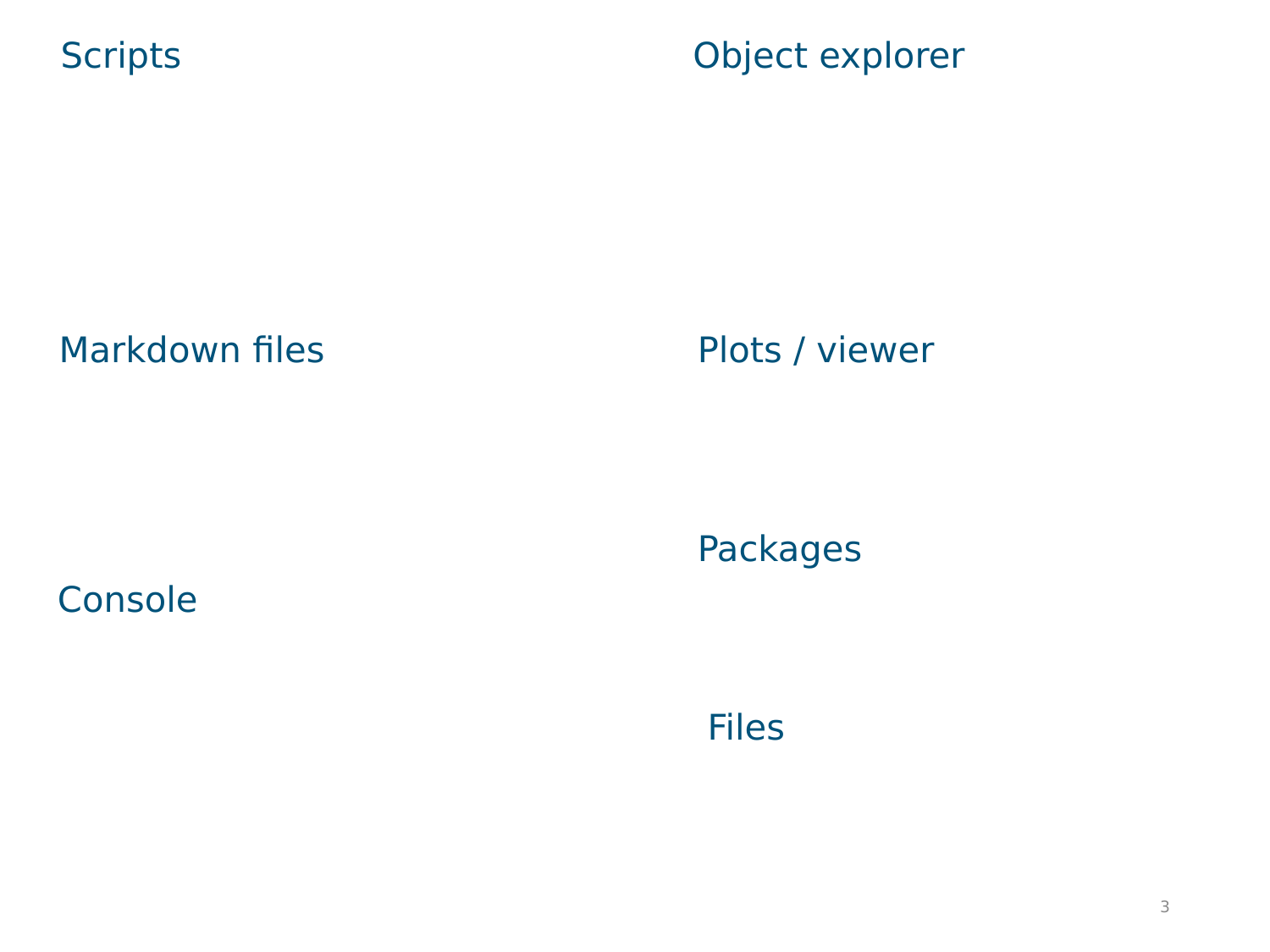

Scripts
Object explorer
Markdown files
Plots / viewer
Packages
Console
Files
3